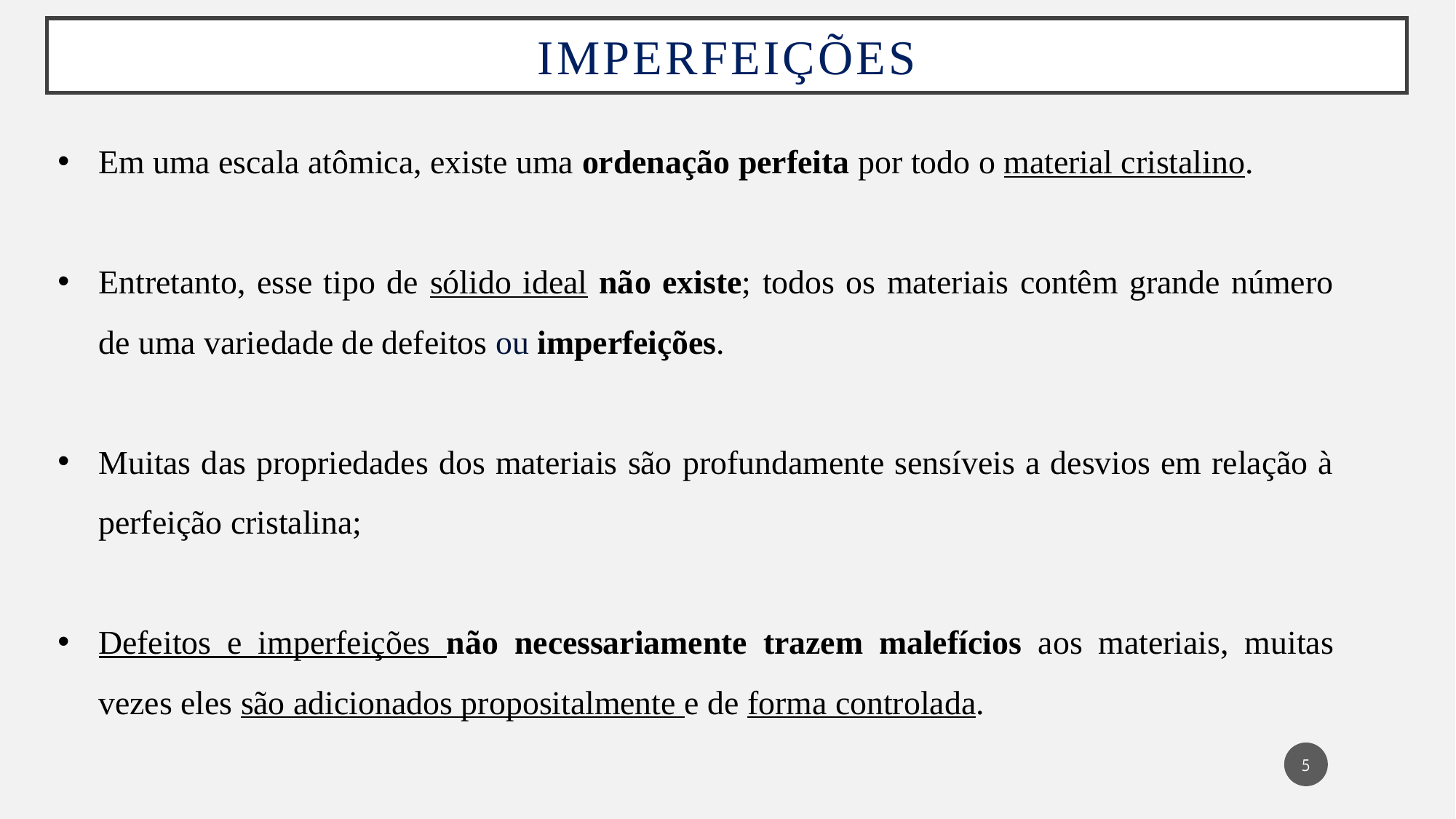

# IMPERFEIÇÕES
Em uma escala atômica, existe uma ordenação perfeita por todo o material cristalino.

Entretanto, esse tipo de sólido ideal não existe; todos os materiais contêm grande número de uma variedade de defeitos ou imperfeições.

Muitas das propriedades dos materiais são profundamente sensíveis a desvios em relação à perfeição cristalina;

Defeitos e imperfeições não necessariamente trazem malefícios aos materiais, muitas vezes eles são adicionados propositalmente e de forma controlada.
5